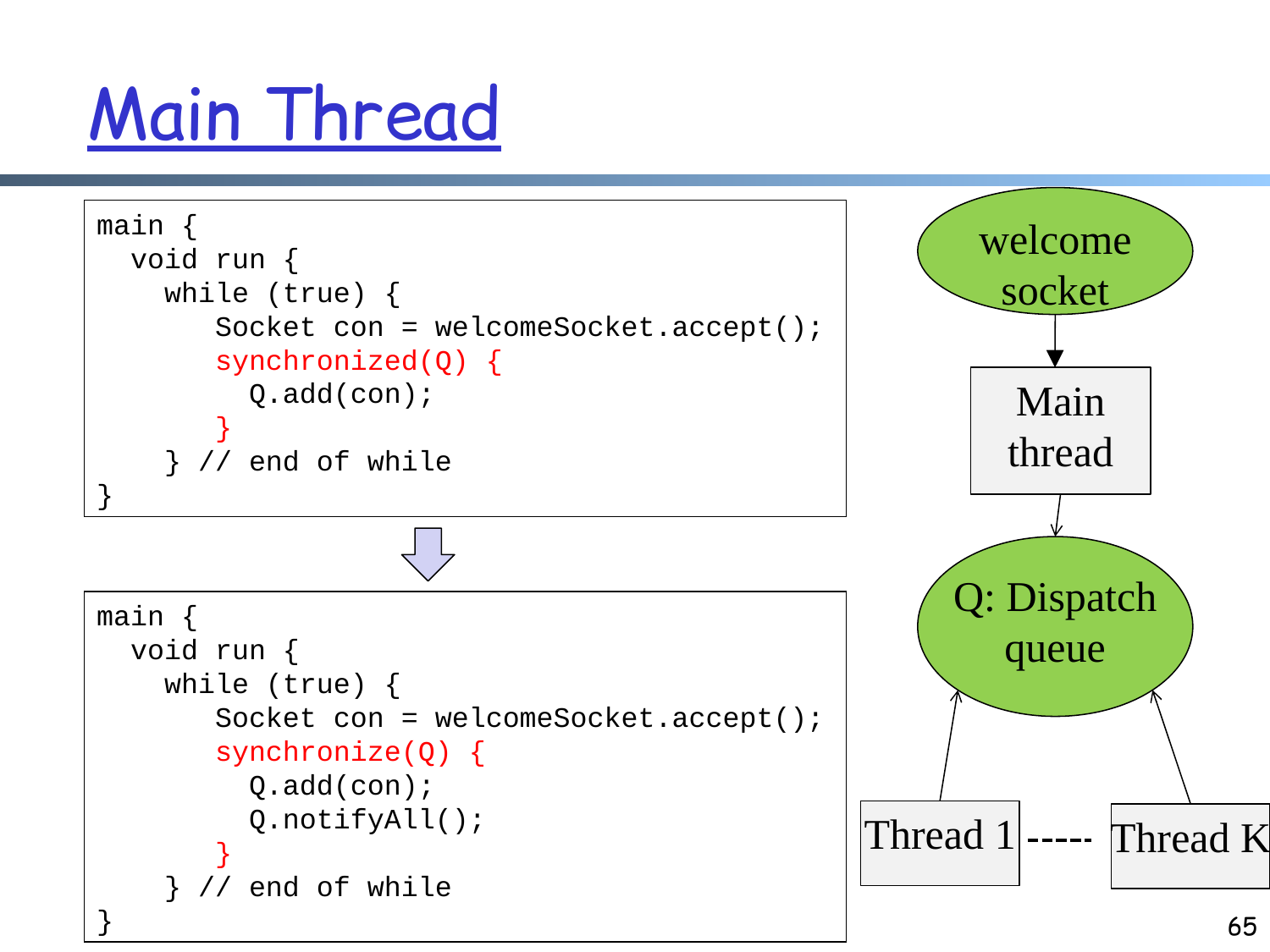

# Main Thread
welcome
socket
main {
  void run {
    while (true) {
       Socket con = welcomeSocket.accept();
       synchronized(Q) {
         Q.add(con);
       }
    } // end of while
}
Main
thread

Q: Dispatch
queue
main {
  void run {
    while (true) {
       Socket con = welcomeSocket.accept();
       synchronize(Q) {
         Q.add(con);
         Q.notifyAll();
       }
    } // end of while
}
Thread 1
Thread K
65